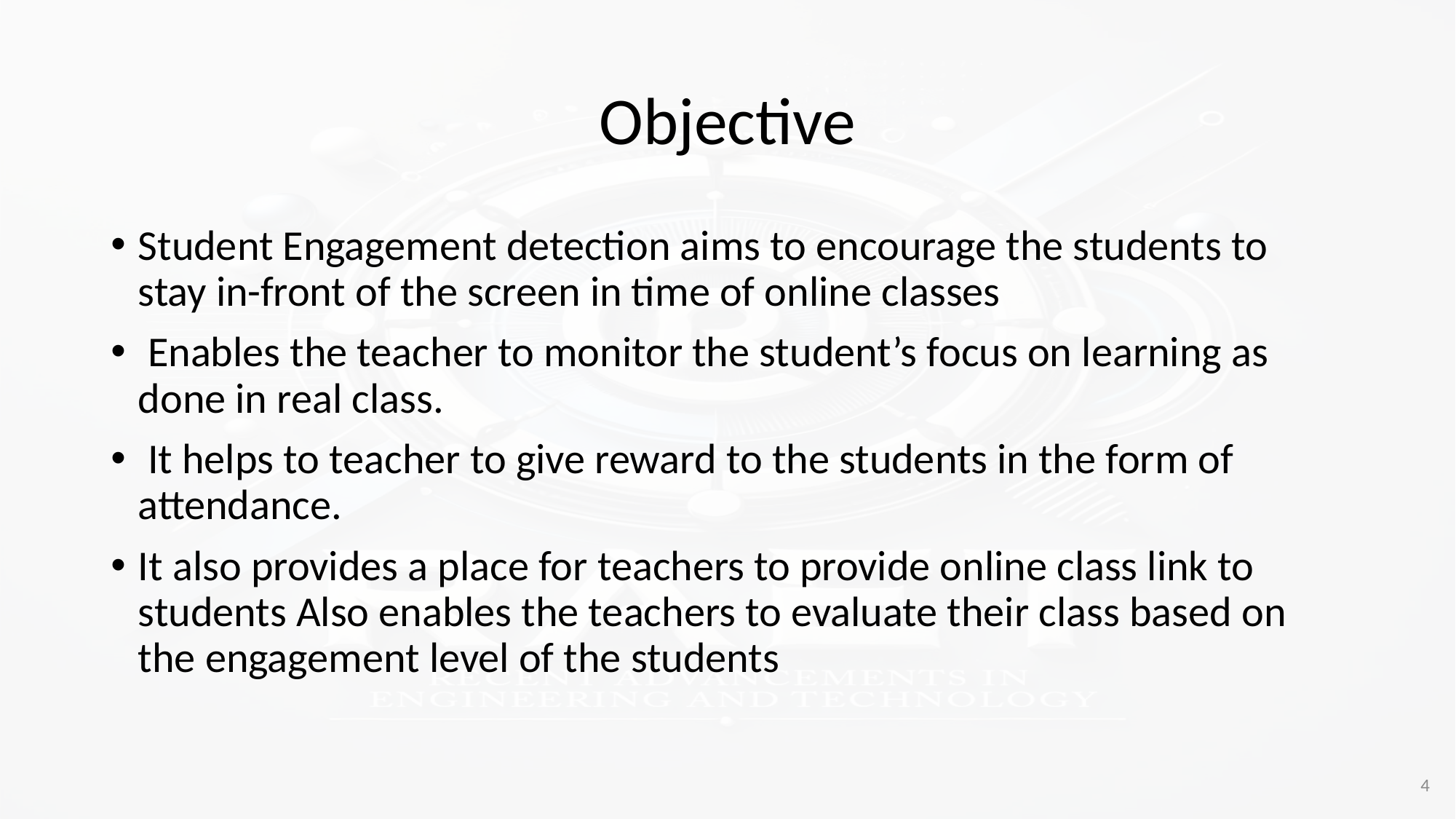

# Objective
Student Engagement detection aims to encourage the students to stay in-front of the screen in time of online classes
 Enables the teacher to monitor the student’s focus on learning as done in real class.
 It helps to teacher to give reward to the students in the form of attendance.
It also provides a place for teachers to provide online class link to students Also enables the teachers to evaluate their class based on the engagement level of the students
4